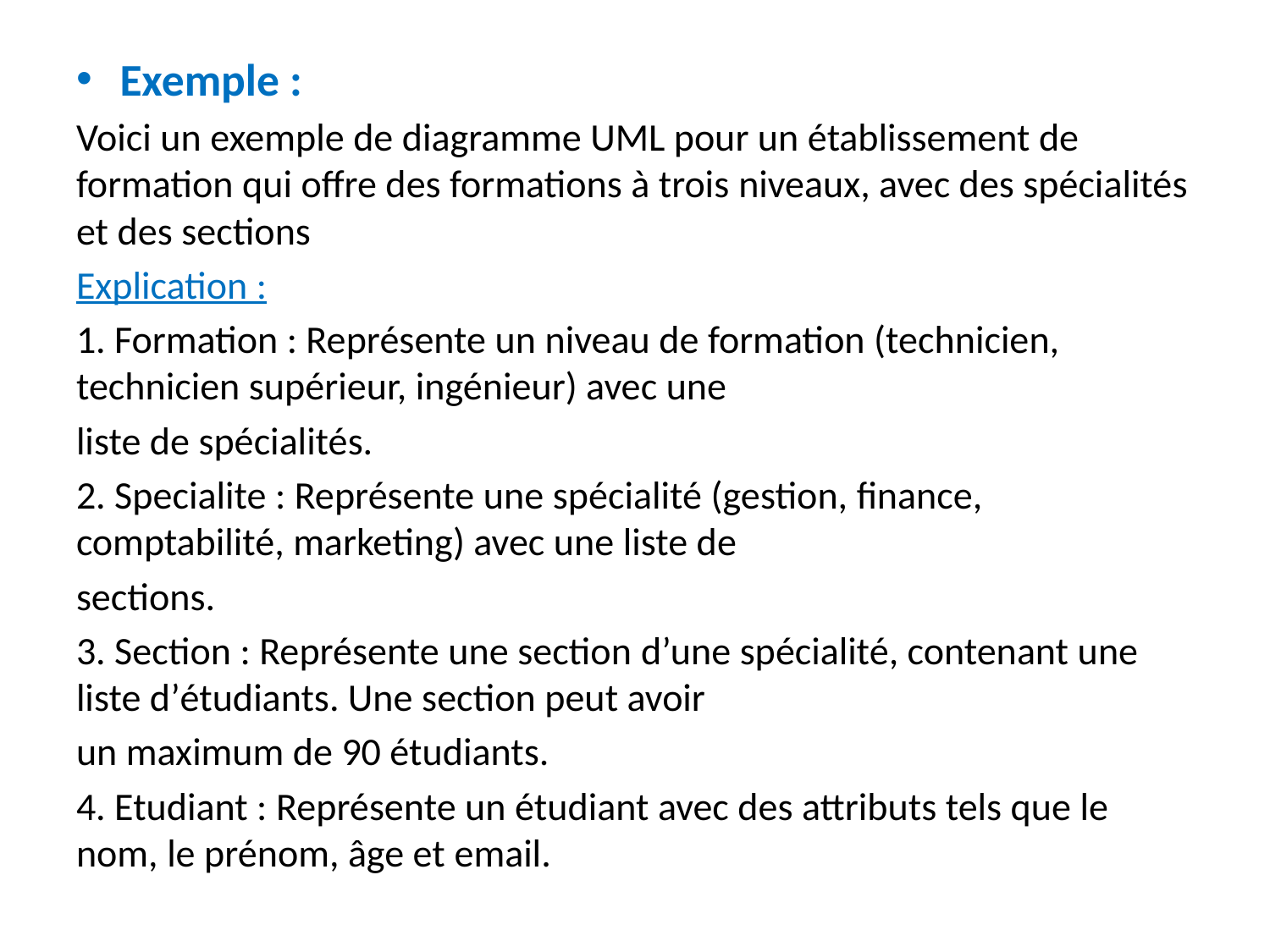

Exemple :
Voici un exemple de diagramme UML pour un établissement de formation qui offre des formations à trois niveaux, avec des spécialités et des sections
Explication :
1. Formation : Représente un niveau de formation (technicien, technicien supérieur, ingénieur) avec une
liste de spécialités.
2. Specialite : Représente une spécialité (gestion, finance, comptabilité, marketing) avec une liste de
sections.
3. Section : Représente une section d’une spécialité, contenant une liste d’étudiants. Une section peut avoir
un maximum de 90 étudiants.
4. Etudiant : Représente un étudiant avec des attributs tels que le nom, le prénom, âge et email.